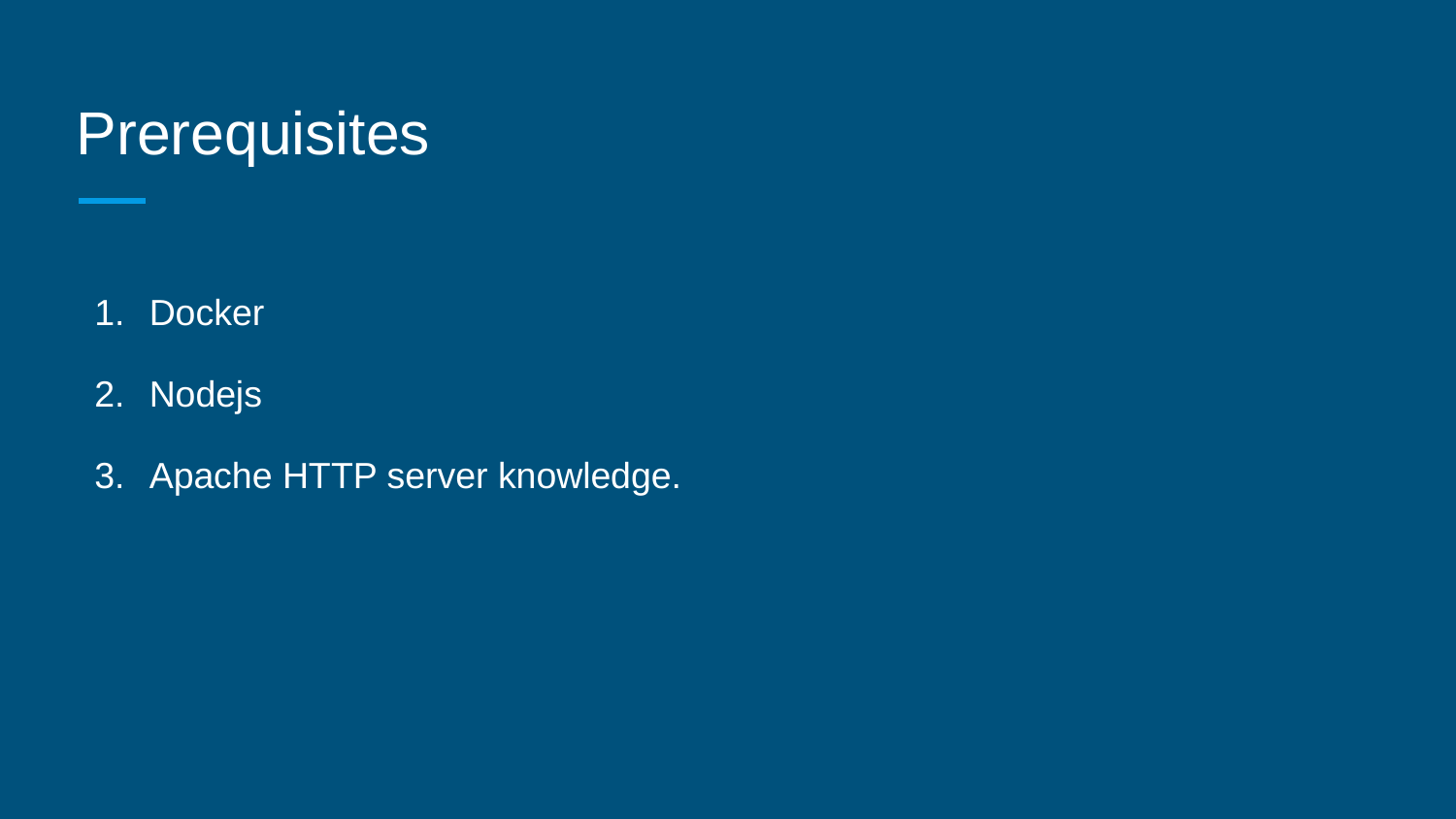

# Prerequisites
Docker
Nodejs
Apache HTTP server knowledge.